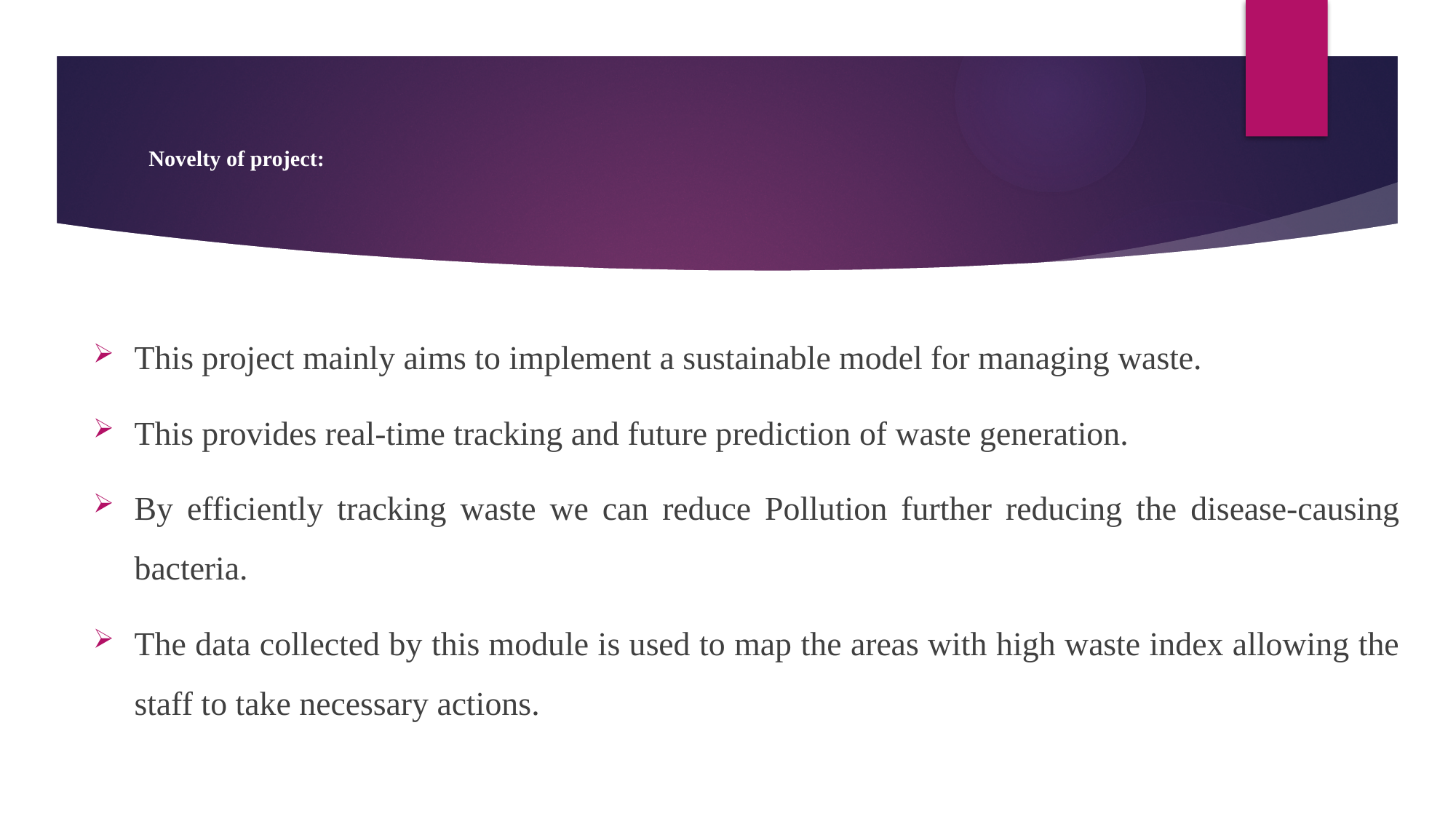

# Novelty of project:
This project mainly aims to implement a sustainable model for managing waste.
This provides real-time tracking and future prediction of waste generation.
By efficiently tracking waste we can reduce Pollution further reducing the disease-causing bacteria.
The data collected by this module is used to map the areas with high waste index allowing the staff to take necessary actions.